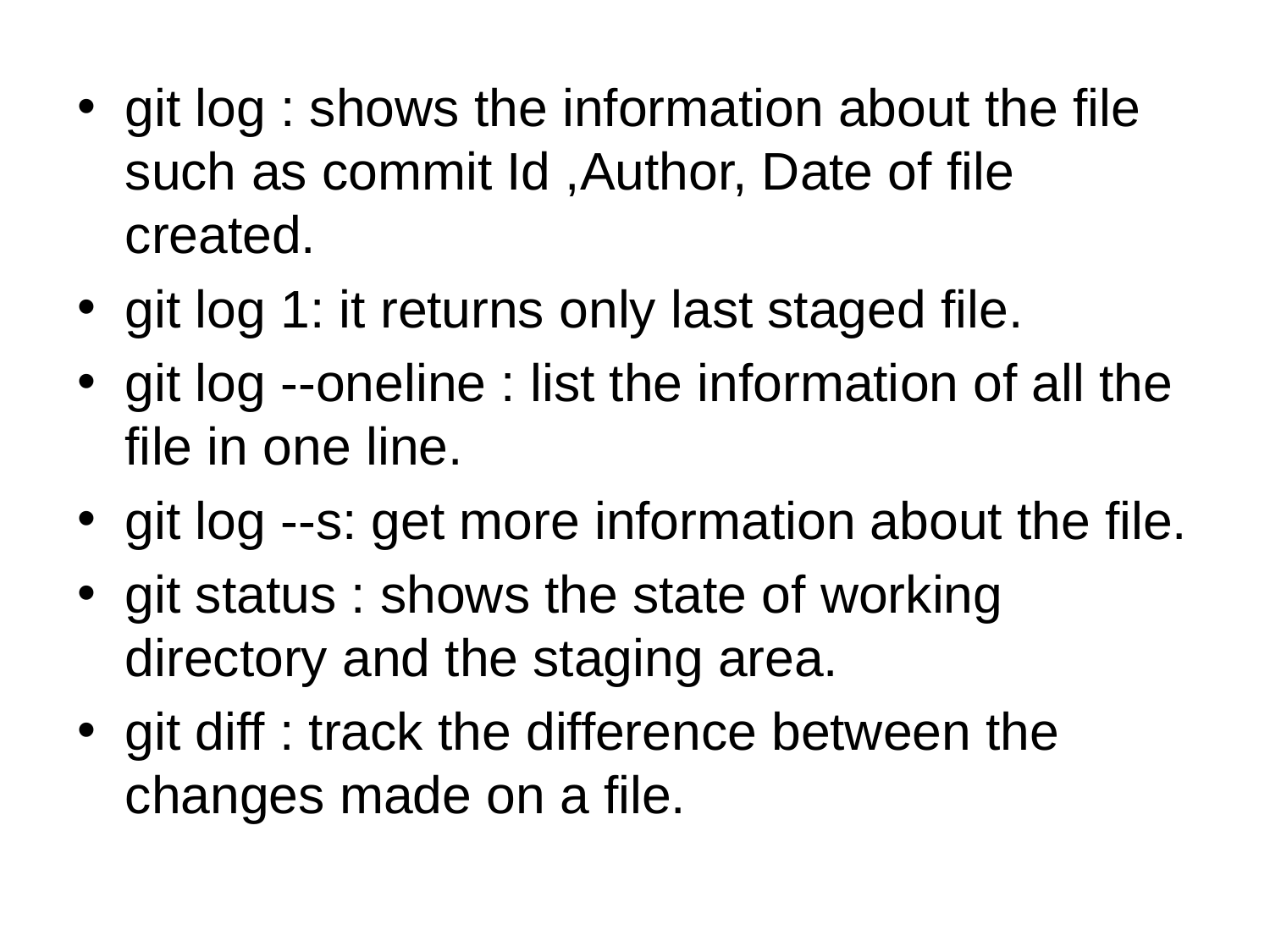

git log : shows the information about the file such as commit Id ,Author, Date of file created.
git log 1: it returns only last staged file.
git log --oneline : list the information of all the file in one line.
git log --s: get more information about the file.
git status : shows the state of working directory and the staging area.
git diff : track the difference between the changes made on a file.